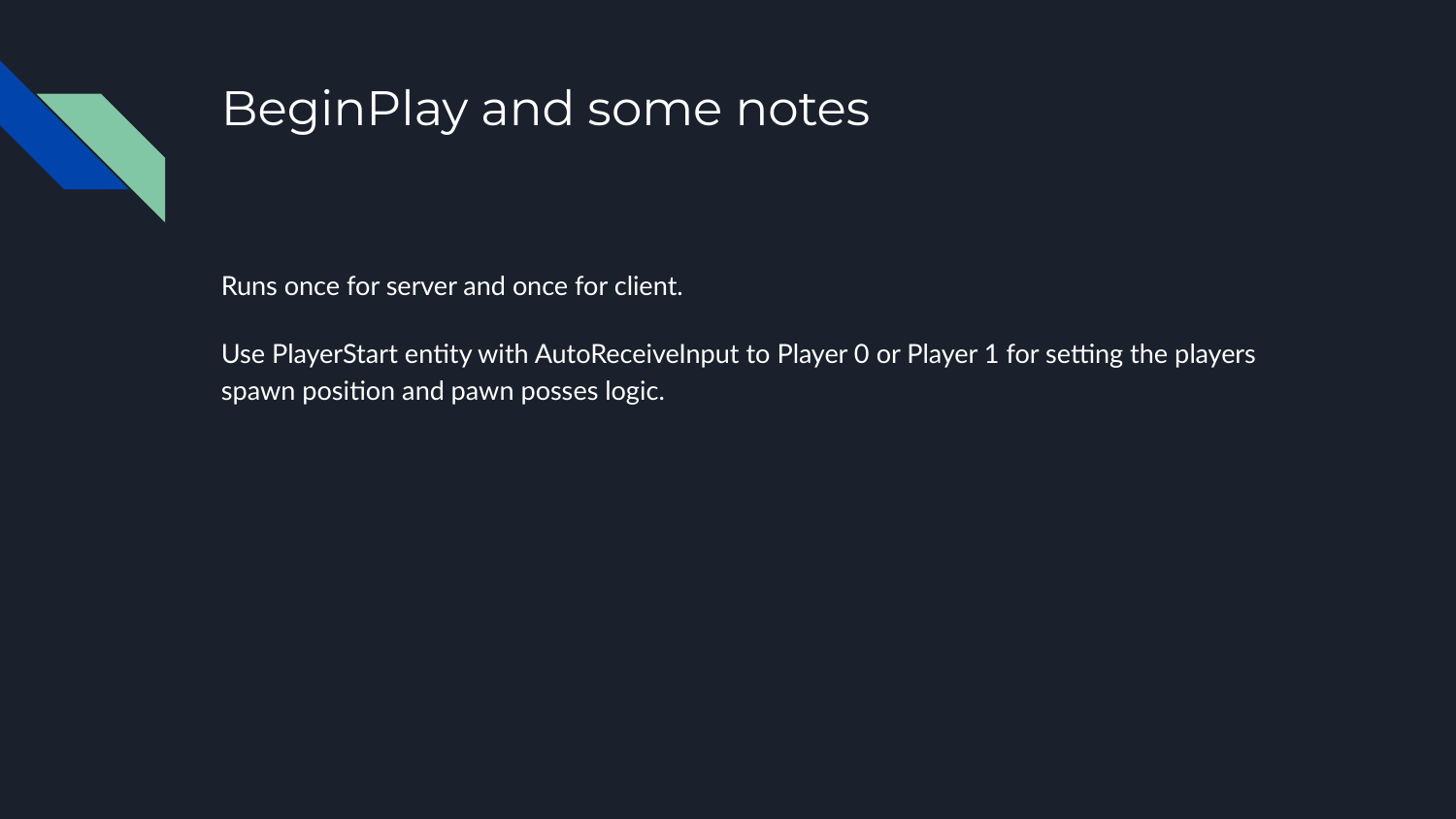

# BeginPlay and some notes
Runs once for server and once for client.
Use PlayerStart entity with AutoReceiveInput to Player 0 or Player 1 for setting the players spawn position and pawn posses logic.